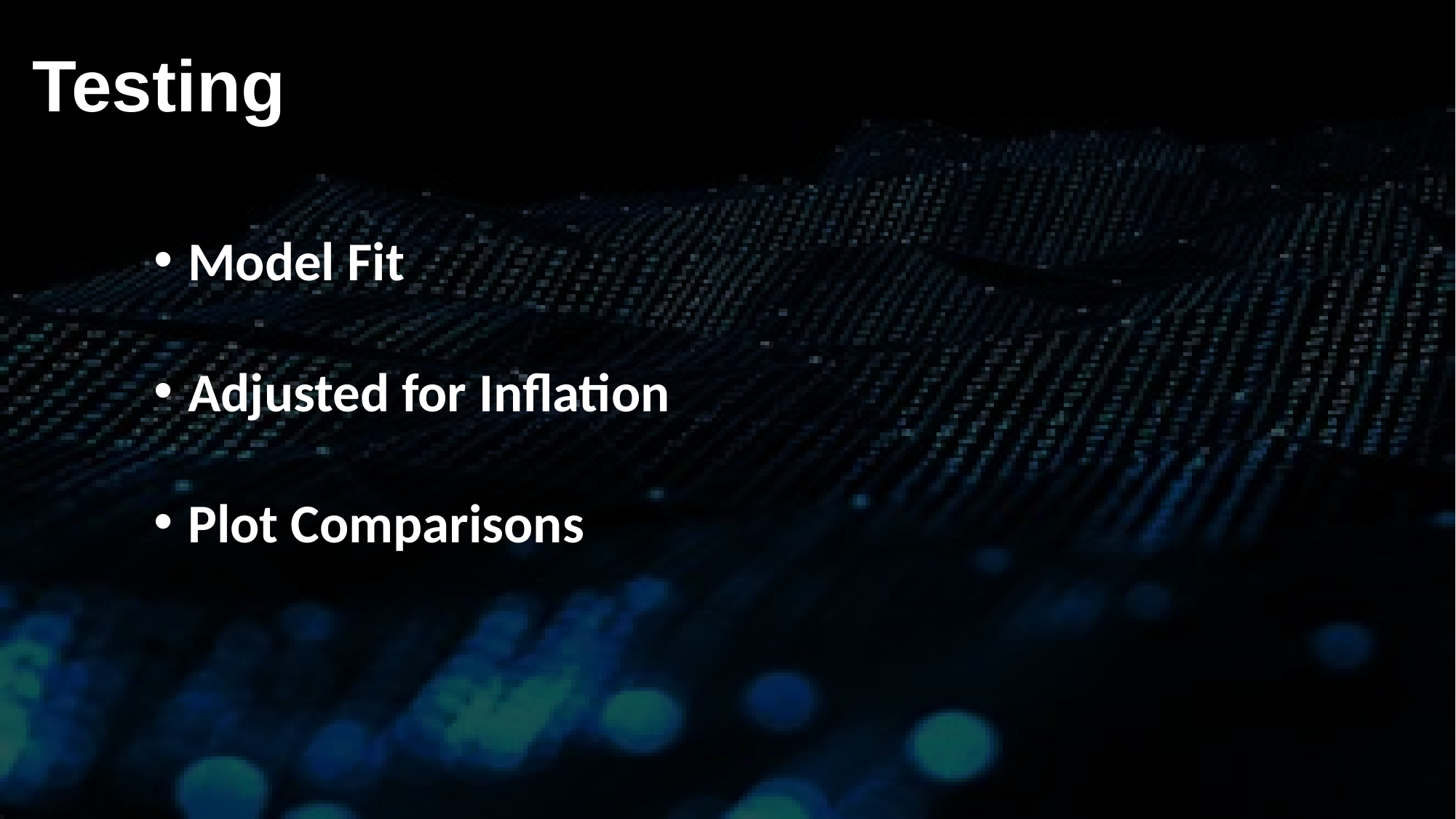

Testing
Model Fit

Adjusted for Inflation

Plot Comparisons